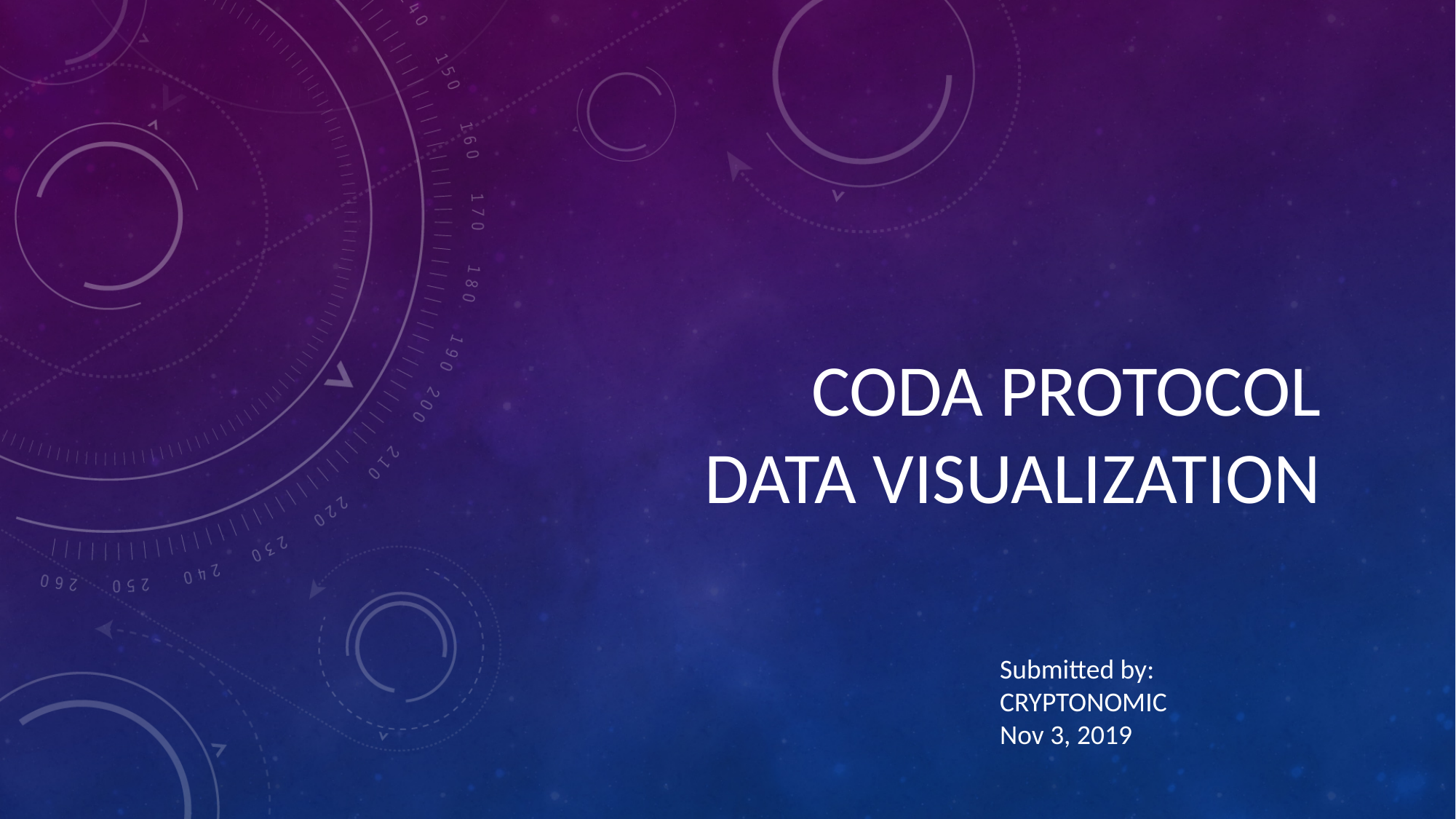

# CODA Protocol Data Visualization
Submitted by:
CRYPTONOMIC
Nov 3, 2019